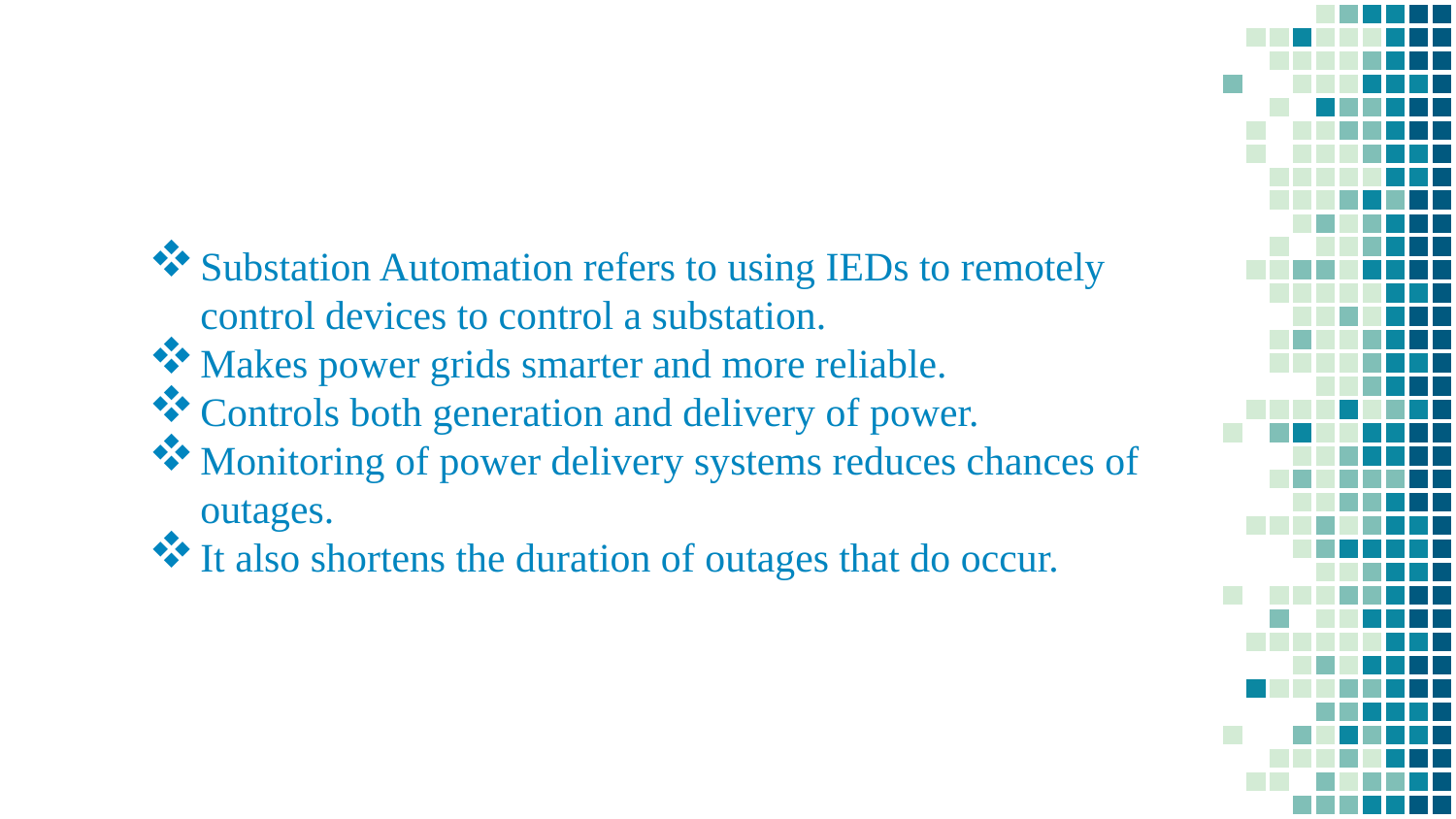

Substation Automation refers to using IEDs to remotely control devices to control a substation.
Makes power grids smarter and more reliable.
Controls both generation and delivery of power.
Monitoring of power delivery systems reduces chances of outages.
It also shortens the duration of outages that do occur.